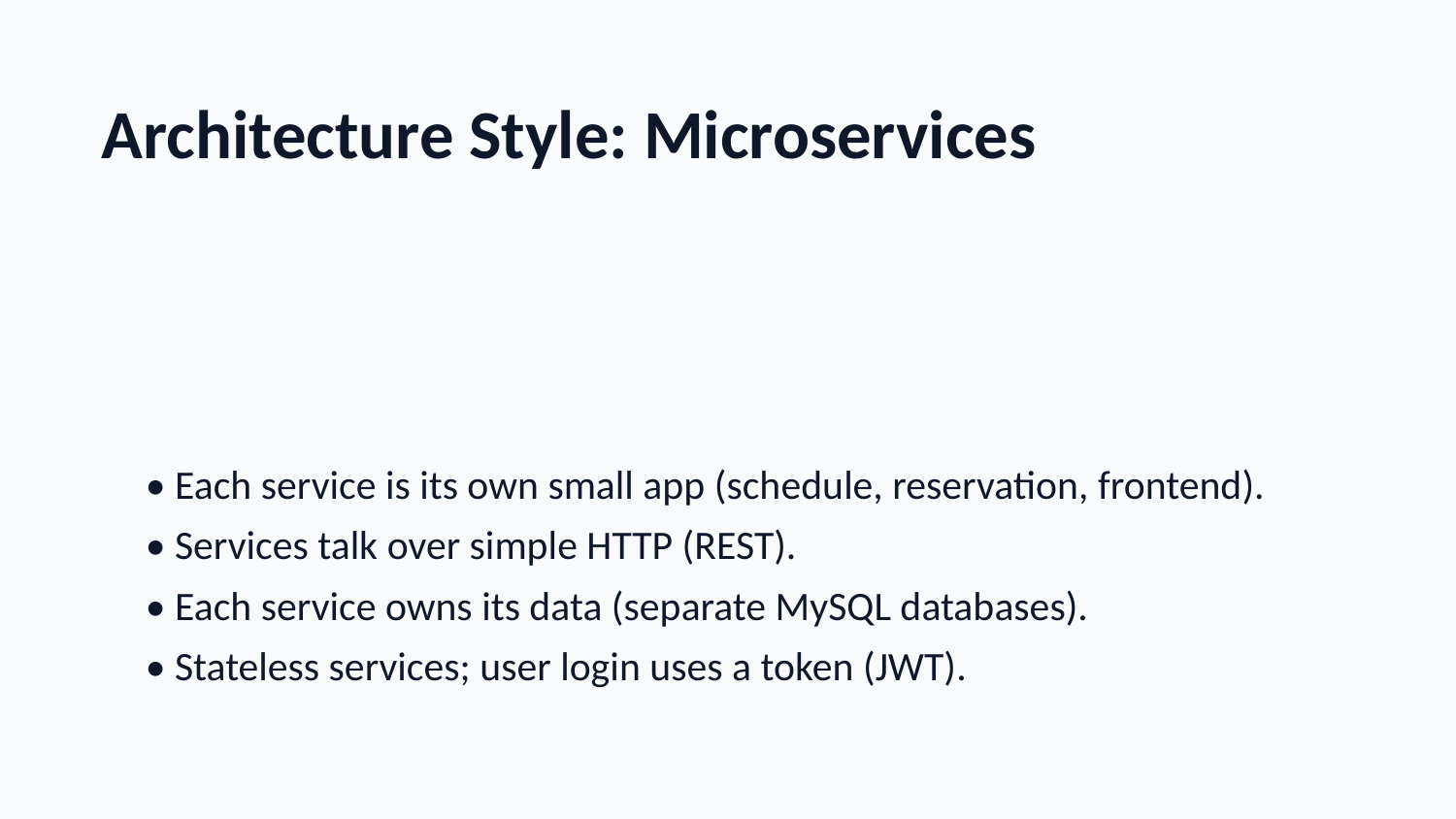

Architecture Style: Microservices
• Each service is its own small app (schedule, reservation, frontend).
• Services talk over simple HTTP (REST).
• Each service owns its data (separate MySQL databases).
• Stateless services; user login uses a token (JWT).